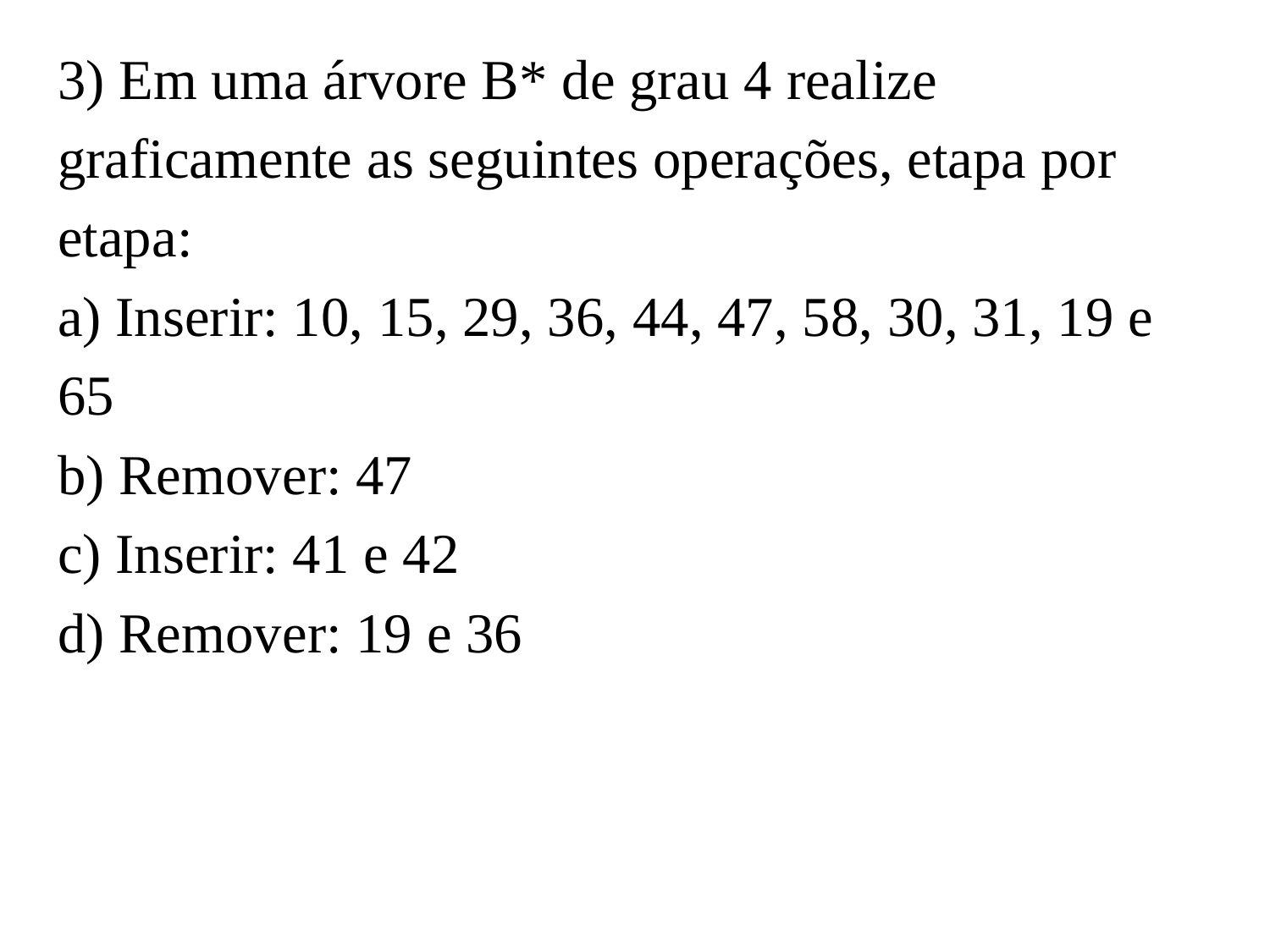

3) Em uma árvore B* de grau 4 realize
graficamente as seguintes operações, etapa por
etapa:
a) Inserir: 10, 15, 29, 36, 44, 47, 58, 30, 31, 19 e
65
b) Remover: 47
c) Inserir: 41 e 42
d) Remover: 19 e 36